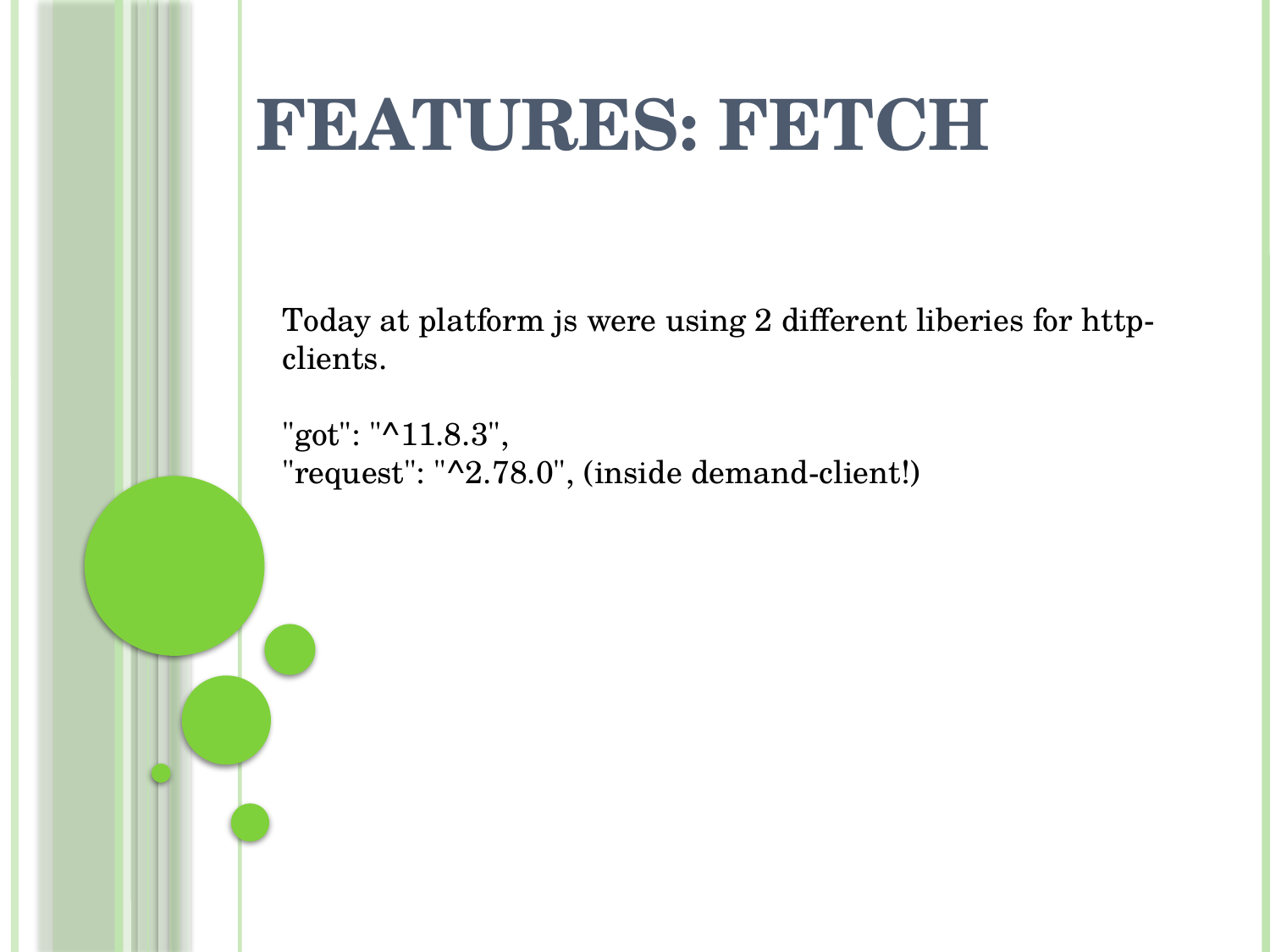

# Features: fetch

Today at platform js were using 2 different liberies for http-clients.

"got": "^11.8.3",
"request": "^2.78.0", (inside demand-client!)